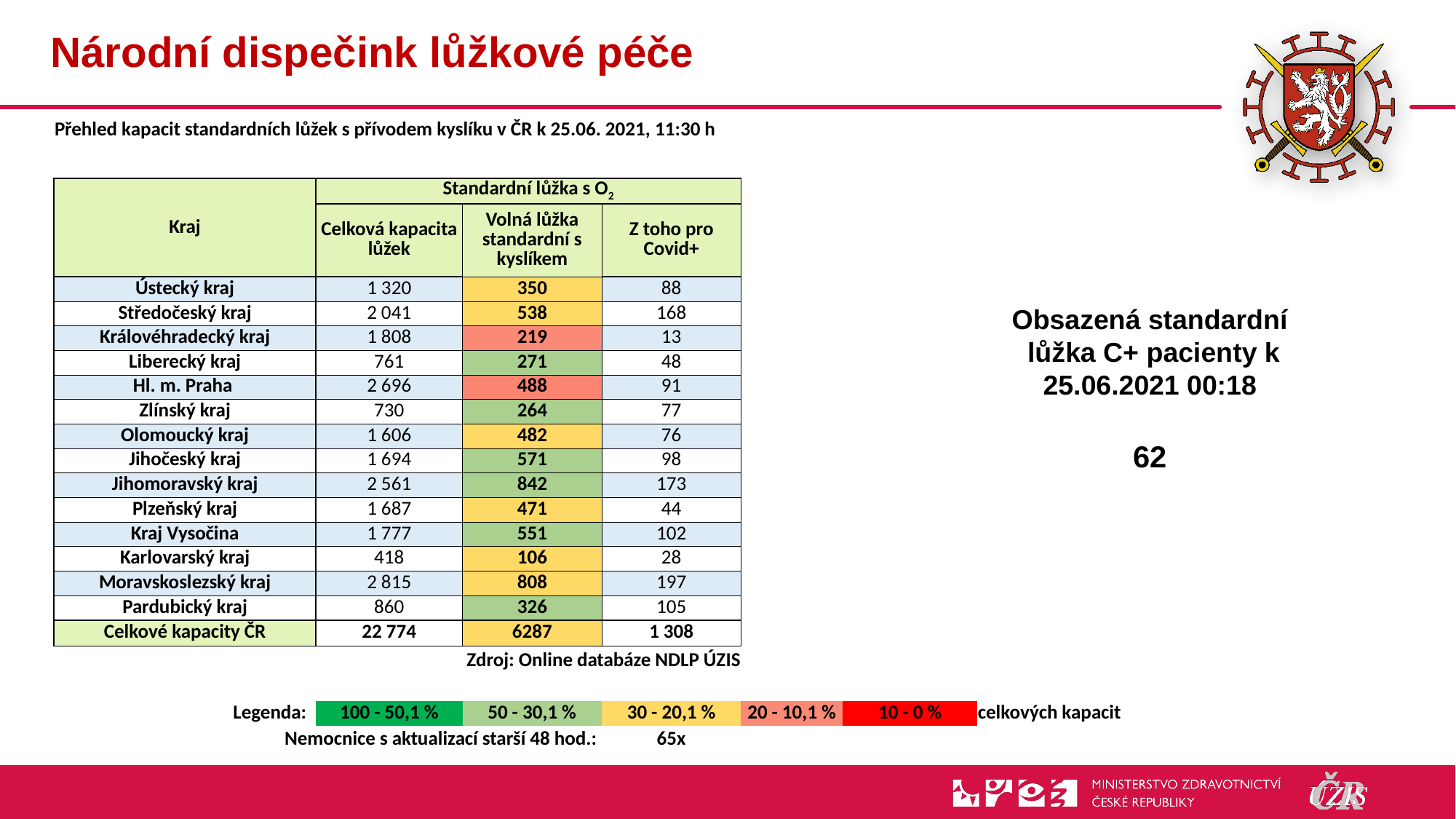

# Národní dispečink lůžkové péče
| Přehled kapacit standardních lůžek s přívodem kyslíku v ČR k 25.06. 2021, 11:30 h |  |  |  |  |  |  |
| --- | --- | --- | --- | --- | --- | --- |
|  |  |  |  |  |  |  |
| Kraj | Standardní lůžka s O2 |  |  |  |  |  |
|  | Celková kapacita lůžek | Volná lůžka standardní s kyslíkem | Z toho pro Covid+ |  |  |  |
| Ústecký kraj | 1 320 | 350 | 88 |  |  |  |
| Středočeský kraj | 2 041 | 538 | 168 |  |  |  |
| Královéhradecký kraj | 1 808 | 219 | 13 |  |  |  |
| Liberecký kraj | 761 | 271 | 48 |  |  |  |
| Hl. m. Praha | 2 696 | 488 | 91 |  |  |  |
| Zlínský kraj | 730 | 264 | 77 |  |  |  |
| Olomoucký kraj | 1 606 | 482 | 76 |  |  |  |
| Jihočeský kraj | 1 694 | 571 | 98 |  |  |  |
| Jihomoravský kraj | 2 561 | 842 | 173 |  |  |  |
| Plzeňský kraj | 1 687 | 471 | 44 |  |  |  |
| Kraj Vysočina | 1 777 | 551 | 102 |  |  |  |
| Karlovarský kraj | 418 | 106 | 28 |  |  |  |
| Moravskoslezský kraj | 2 815 | 808 | 197 |  |  |  |
| Pardubický kraj | 860 | 326 | 105 |  |  |  |
| Celkové kapacity ČR | 22 774 | 6287 | 1 308 |  |  |  |
| Zdroj: Online databáze NDLP ÚZIS |  |  |  |  |  |  |
|  |  |  |  |  |  |  |
| Legenda: | 100 - 50,1 % | 50 - 30,1 % | 30 - 20,1 % | 20 - 10,1 % | 10 - 0 % | celkových kapacit |
| Nemocnice s aktualizací starší 48 hod.: |  |  | 65x |  |  |  |
Obsazená standardní
 lůžka C+ pacienty k 25.06.2021 00:18

62